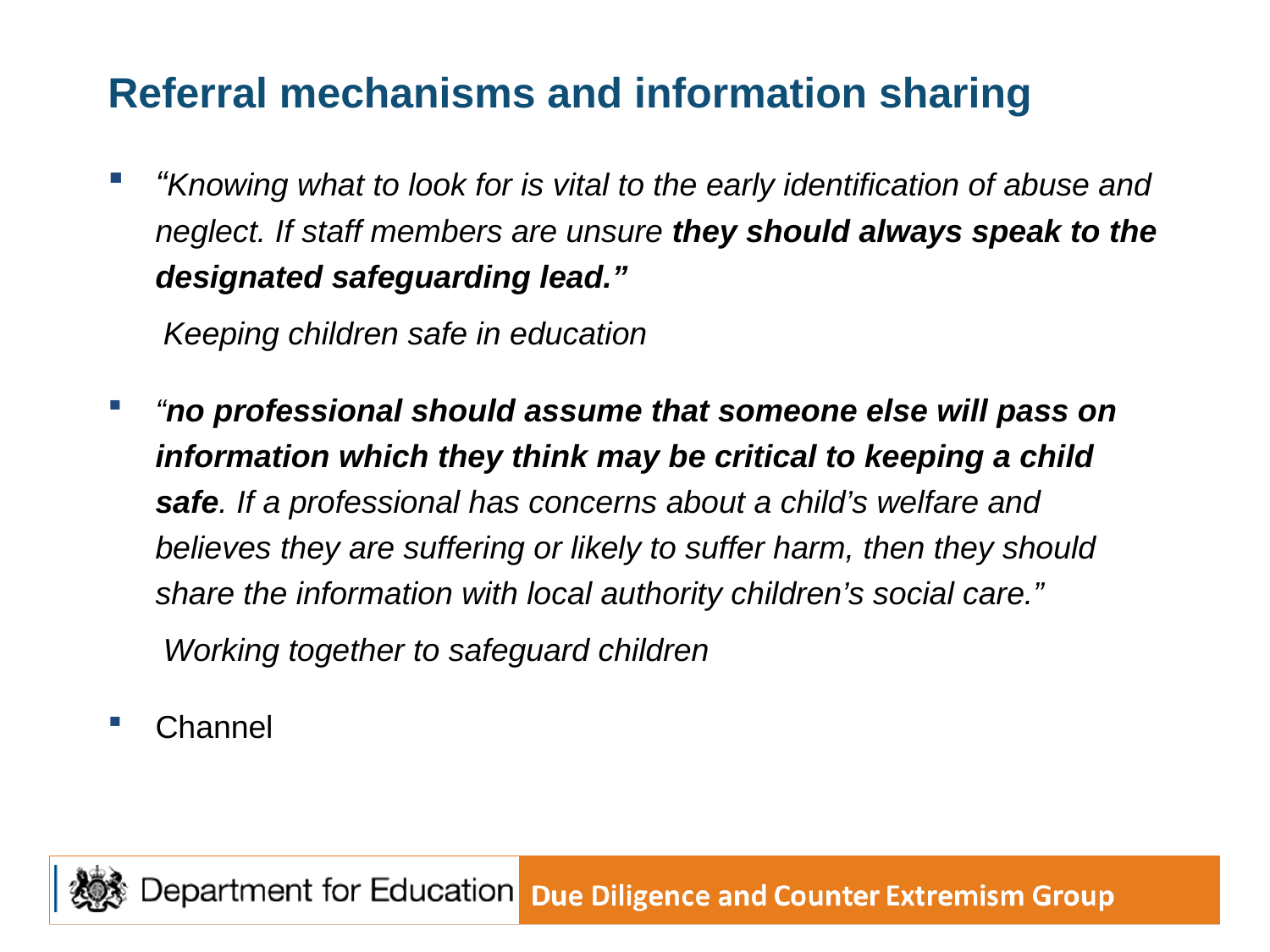

# Referral mechanisms and information sharing
“Knowing what to look for is vital to the early identification of abuse and neglect. If staff members are unsure they should always speak to the designated safeguarding lead.”
Keeping children safe in education
“no professional should assume that someone else will pass on information which they think may be critical to keeping a child safe. If a professional has concerns about a child’s welfare and believes they are suffering or likely to suffer harm, then they should share the information with local authority children’s social care.”
Working together to safeguard children
Channel